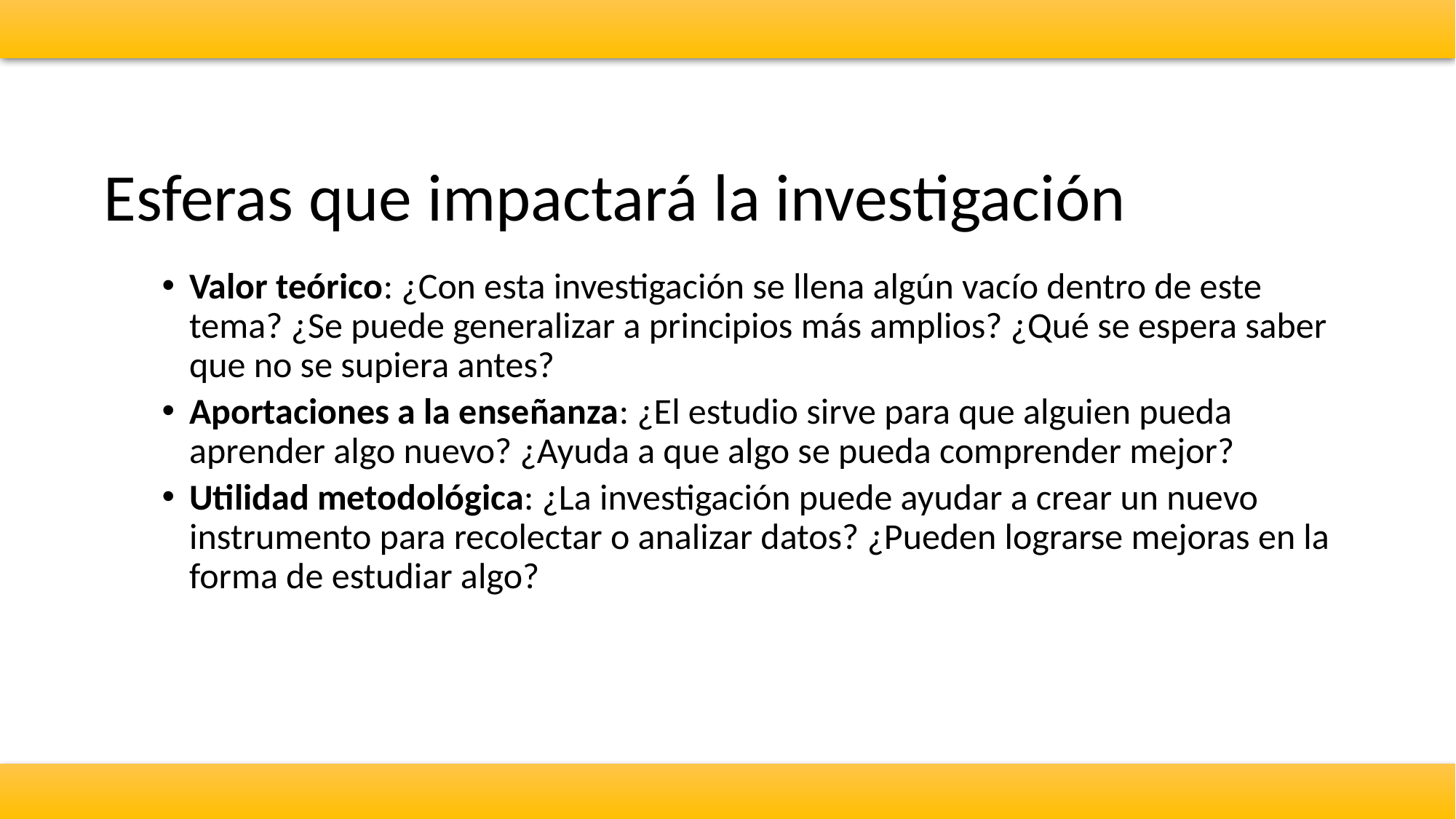

#
Esferas que impactará la investigación
Valor teórico: ¿Con esta investigación se llena algún vacío dentro de este tema? ¿Se puede generalizar a principios más amplios? ¿Qué se espera saber que no se supiera antes?
Aportaciones a la enseñanza: ¿El estudio sirve para que alguien pueda aprender algo nuevo? ¿Ayuda a que algo se pueda comprender mejor?
Utilidad metodológica: ¿La investigación puede ayudar a crear un nuevo instrumento para recolectar o analizar datos? ¿Pueden lograrse mejoras en la forma de estudiar algo?